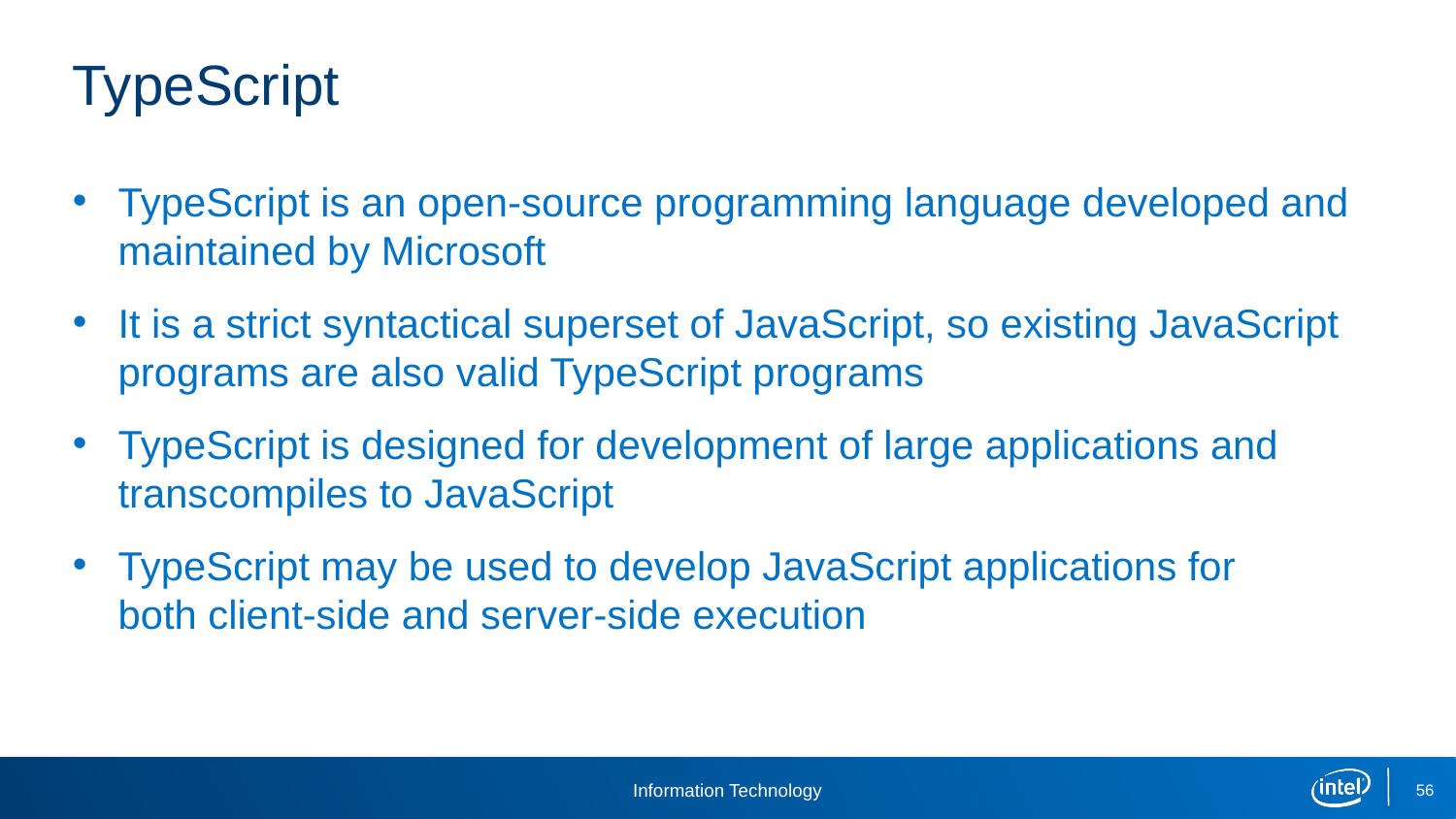

# TypeScript
TypeScript is an open-source programming language developed and maintained by Microsoft
It is a strict syntactical superset of JavaScript, so existing JavaScript programs are also valid TypeScript programs
TypeScript is designed for development of large applications and transcompiles to JavaScript
TypeScript may be used to develop JavaScript applications for both client-side and server-side execution
56